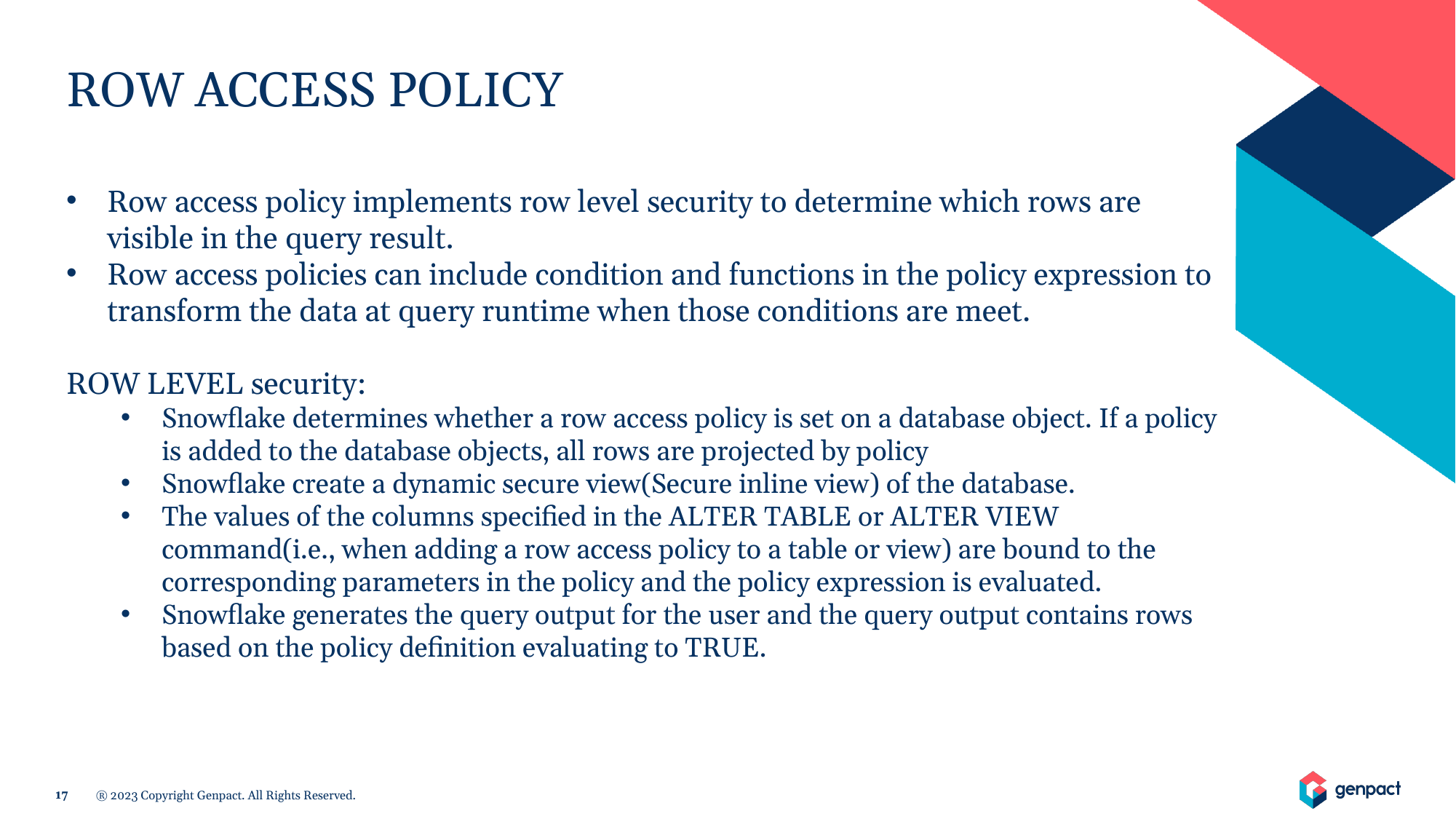

ROW ACCESS POLICY
Row access policy implements row level security to determine which rows are visible in the query result.
Row access policies can include condition and functions in the policy expression to transform the data at query runtime when those conditions are meet.

ROW LEVEL security:
Snowflake determines whether a row access policy is set on a database object. If a policy is added to the database objects, all rows are projected by policy
Snowflake create a dynamic secure view(Secure inline view) of the database.
The values of the columns specified in the ALTER TABLE or ALTER VIEW command(i.e., when adding a row access policy to a table or view) are bound to the corresponding parameters in the policy and the policy expression is evaluated.
Snowflake generates the query output for the user and the query output contains rows based on the policy definition evaluating to TRUE.